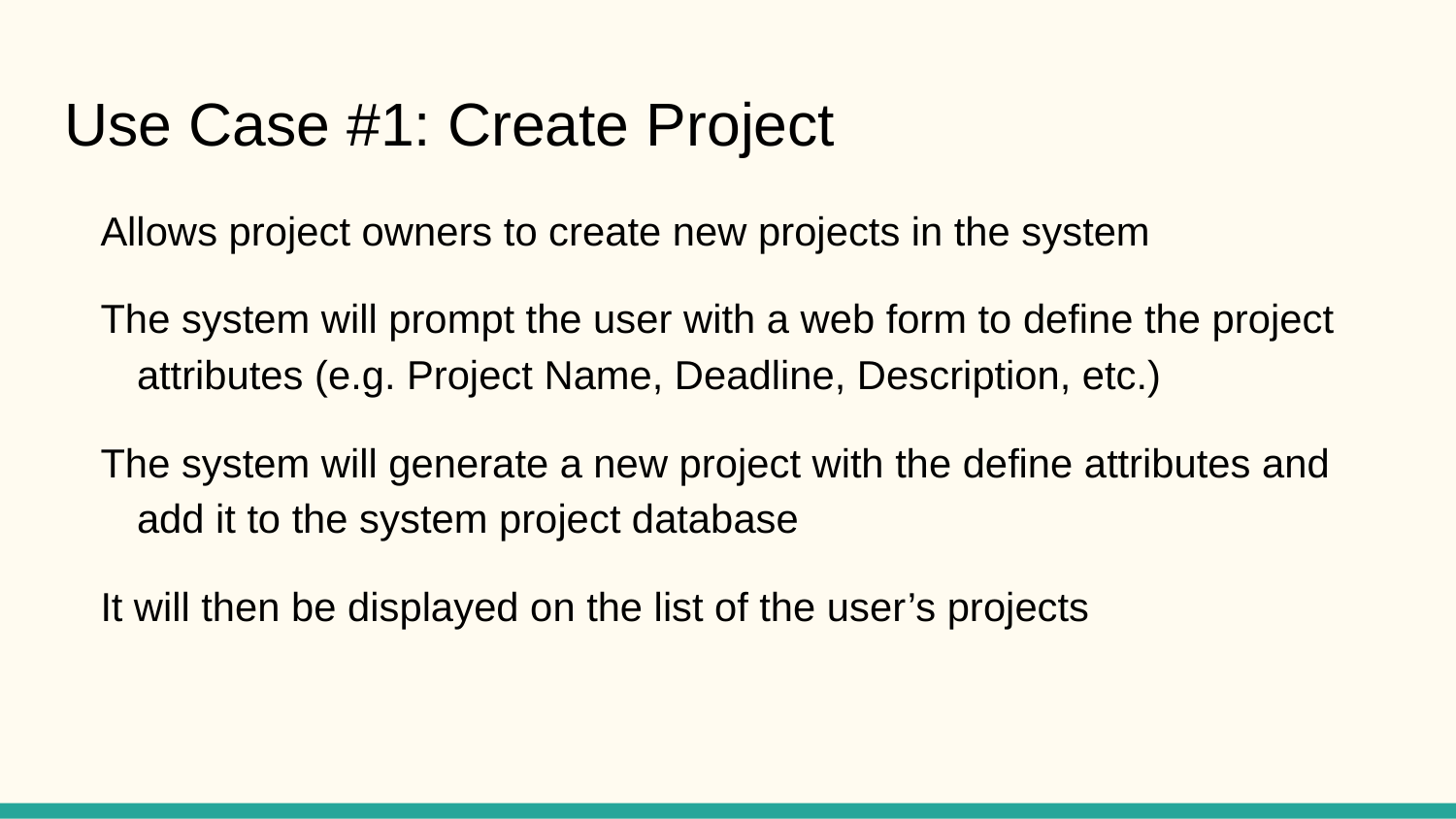

# Use Case #1: Create Project
Allows project owners to create new projects in the system
The system will prompt the user with a web form to define the project attributes (e.g. Project Name, Deadline, Description, etc.)
The system will generate a new project with the define attributes and add it to the system project database
It will then be displayed on the list of the user’s projects